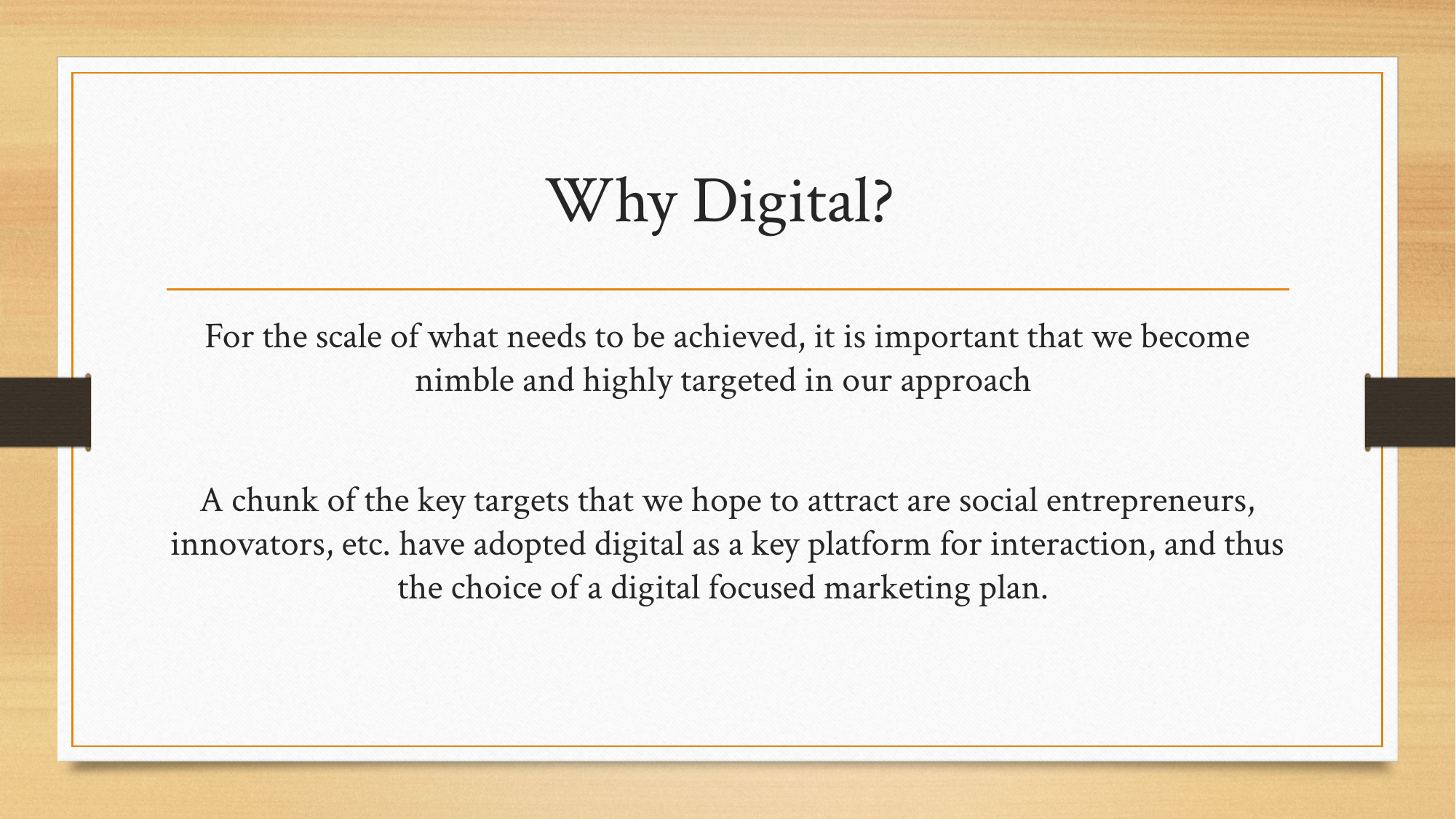

# Why Digital?
For the scale of what needs to be achieved, it is important that we become nimble and highly targeted in our approach

A chunk of the key targets that we hope to attract are social entrepreneurs, innovators, etc. have adopted digital as a key platform for interaction, and thus the choice of a digital focused marketing plan.